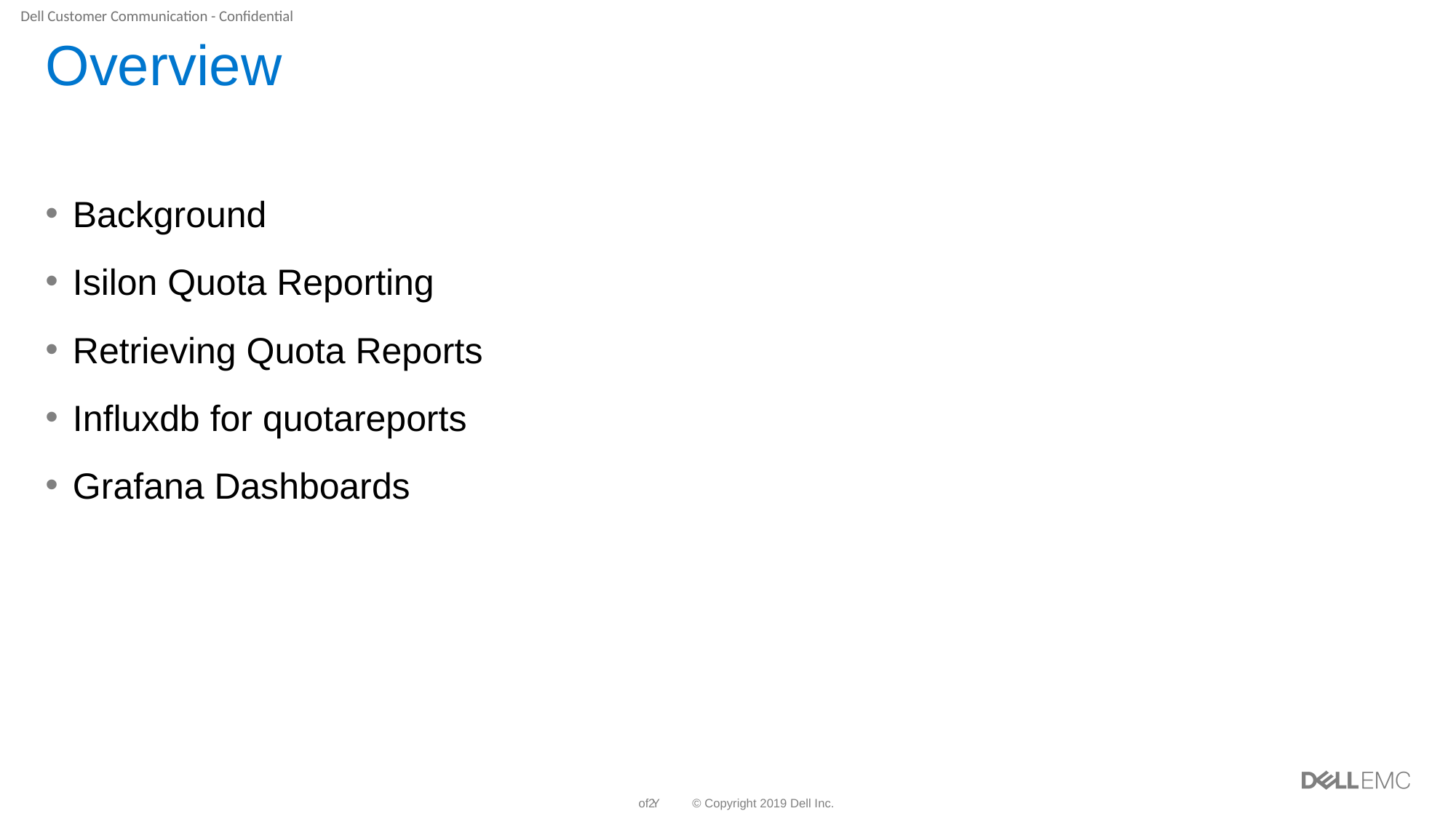

Overview
Background
Isilon Quota Reporting
Retrieving Quota Reports
Influxdb for quotareports
Grafana Dashboards